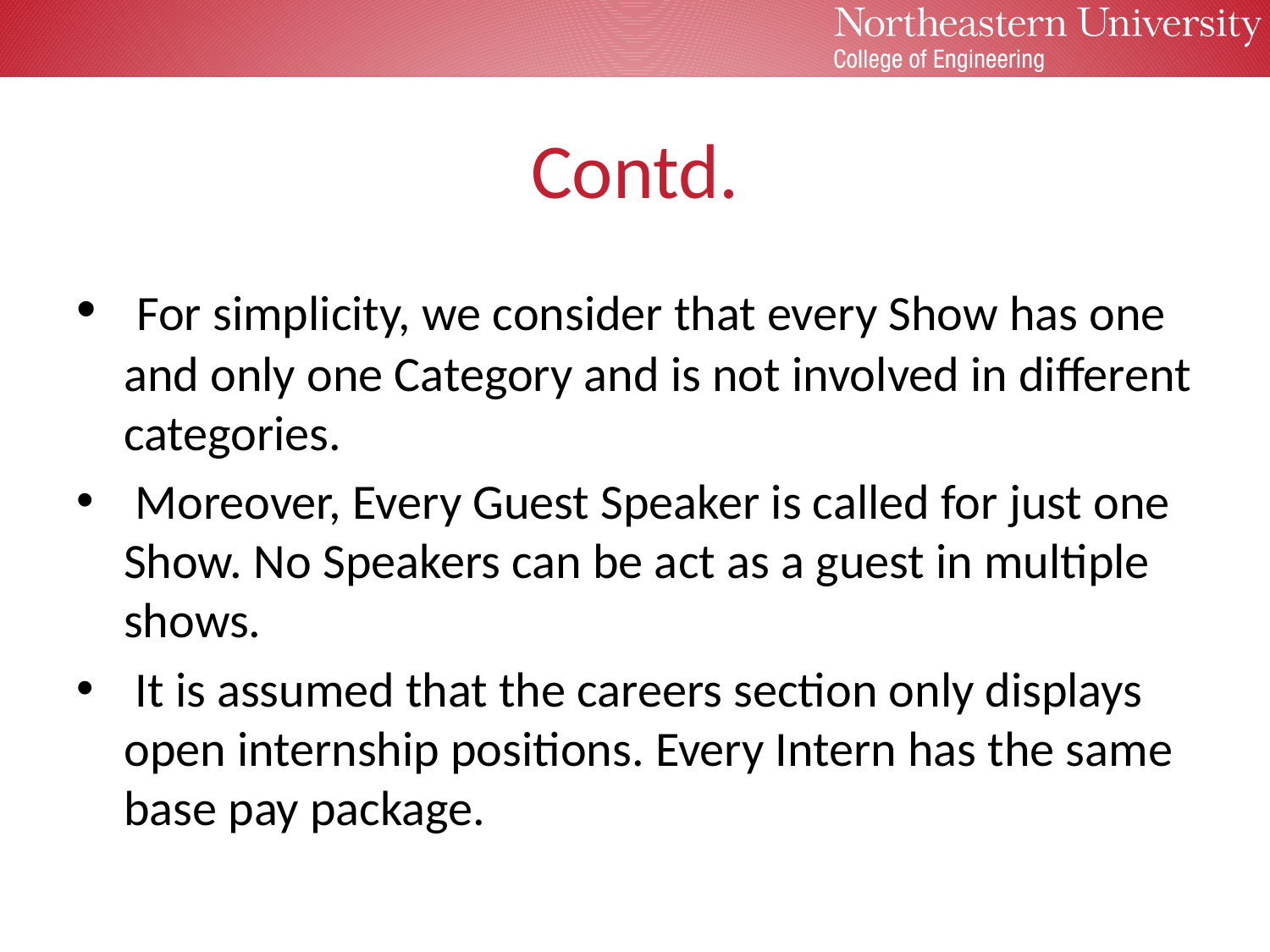

# Contd.
 For simplicity, we consider that every Show has one and only one Category and is not involved in different categories.
 Moreover, Every Guest Speaker is called for just one Show. No Speakers can be act as a guest in multiple shows.
 It is assumed that the careers section only displays open internship positions. Every Intern has the same base pay package.